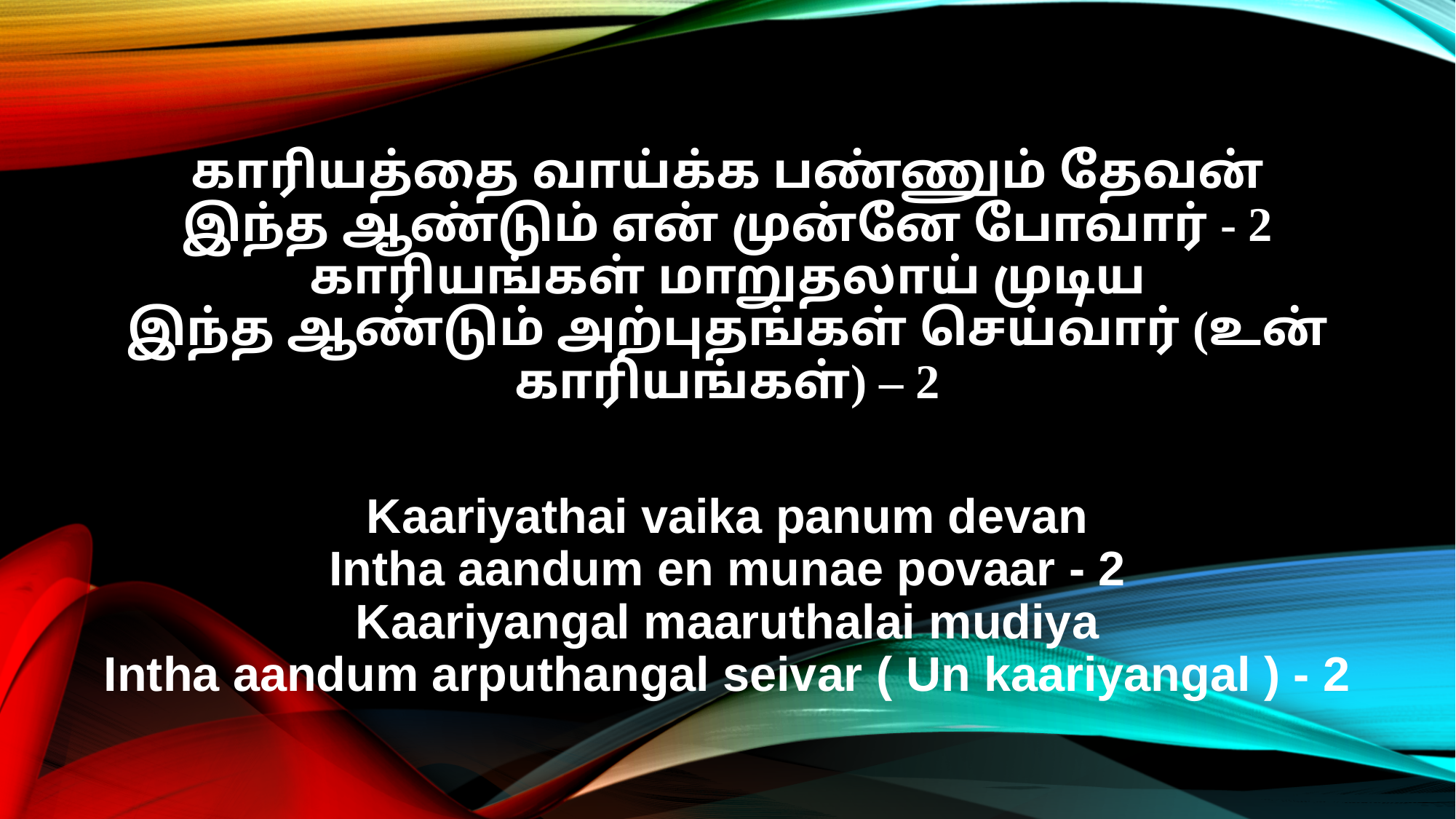

காரியத்தை வாய்க்க பண்ணும் தேவன்
இந்த ஆண்டும் என் முன்னே போவார் - 2
காரியங்கள் மாறுதலாய் முடிய
இந்த ஆண்டும் அற்புதங்கள் செய்வார் (உன் காரியங்கள்) – 2

Kaariyathai vaika panum devan
Intha aandum en munae povaar - 2
Kaariyangal maaruthalai mudiya
Intha aandum arputhangal seivar ( Un kaariyangal ) - 2